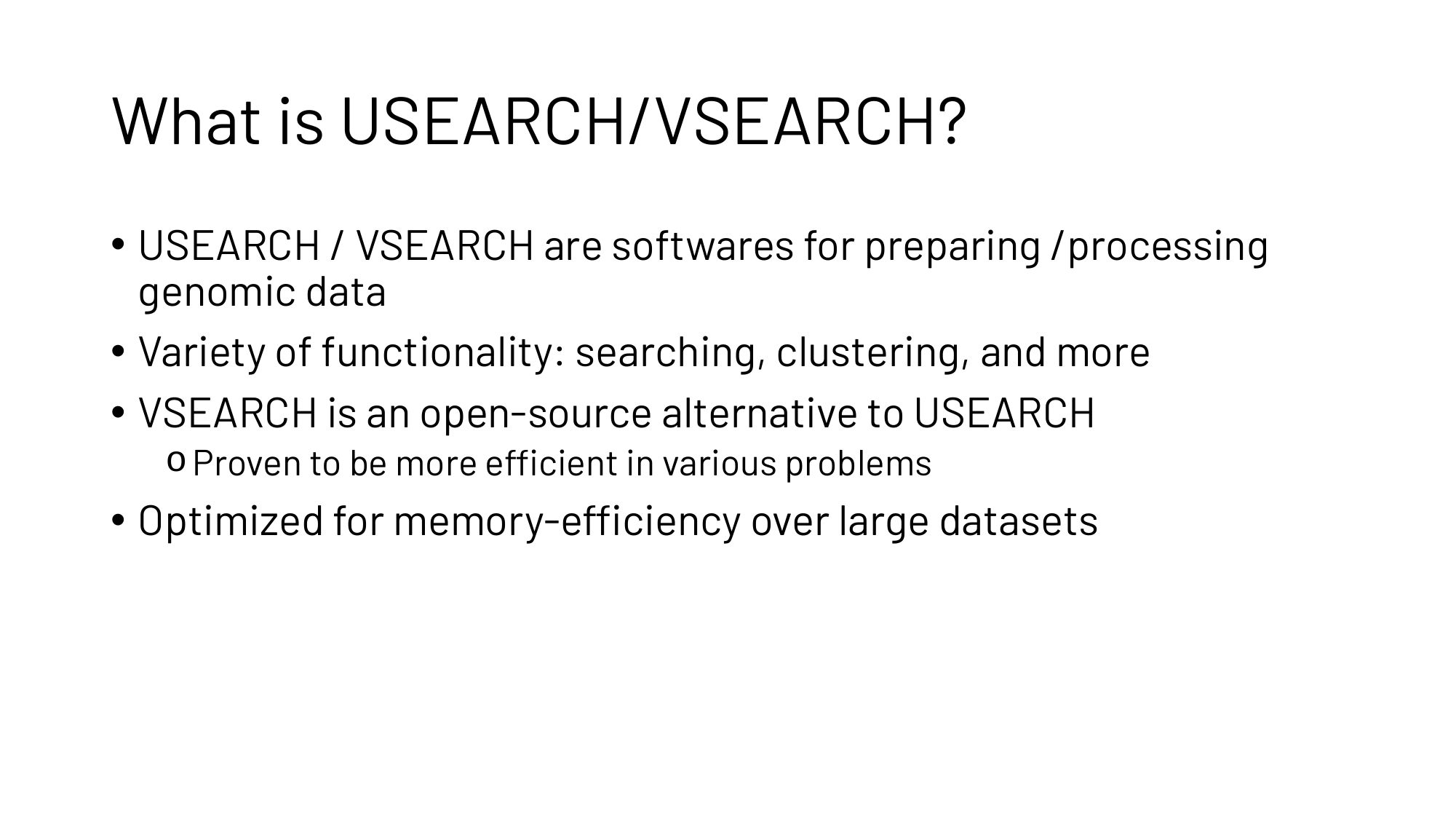

# What is USEARCH/VSEARCH?
USEARCH / VSEARCH are softwares for preparing /processing genomic data
Variety of functionality: searching, clustering, and more
VSEARCH is an open-source alternative to USEARCH
Proven to be more efficient in various problems
Optimized for memory-efficiency over large datasets